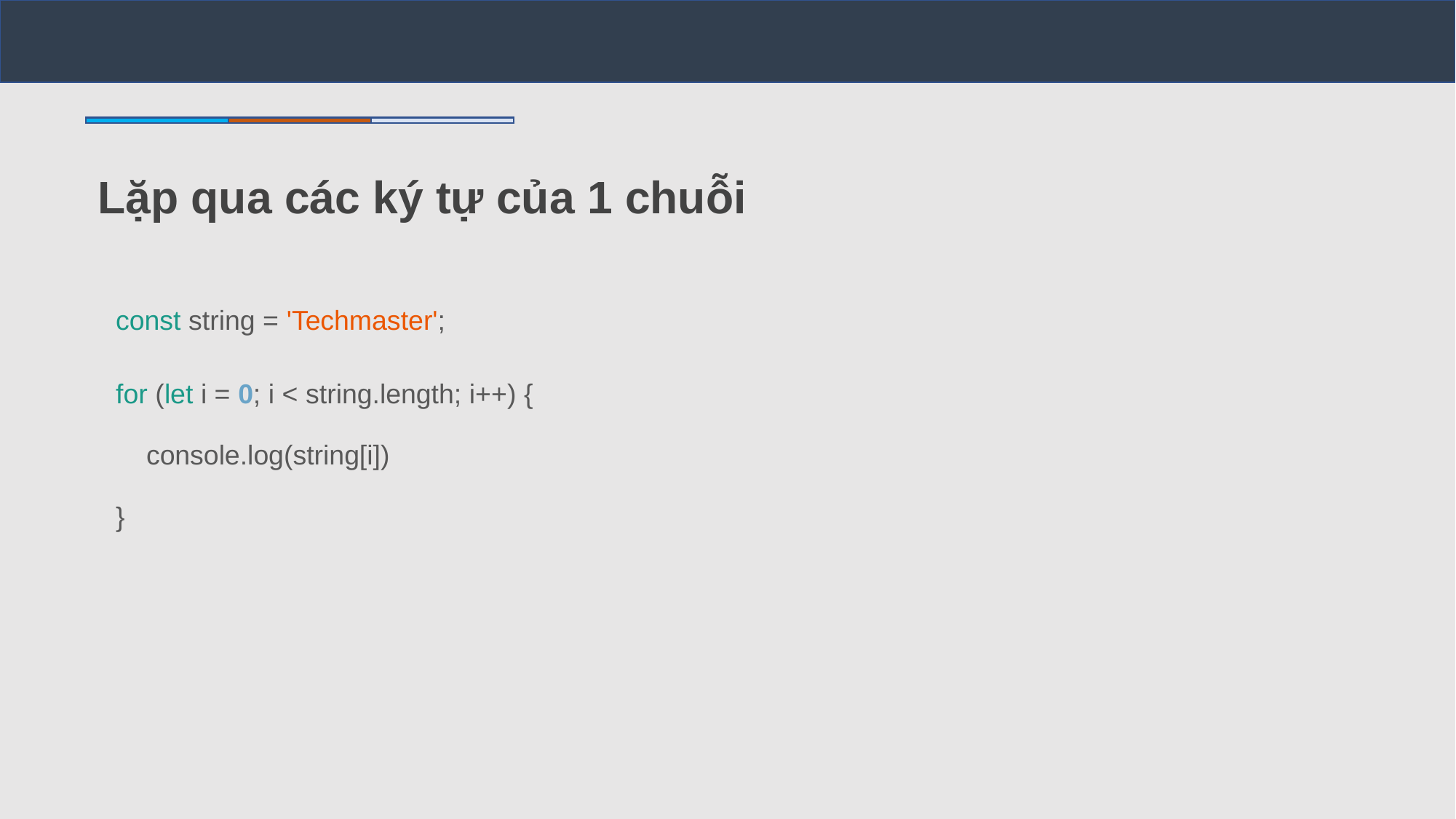

Lặp qua các ký tự của 1 chuỗi
const string = 'Techmaster';
for (let i = 0; i < string.length; i++) {
    console.log(string[i])
}